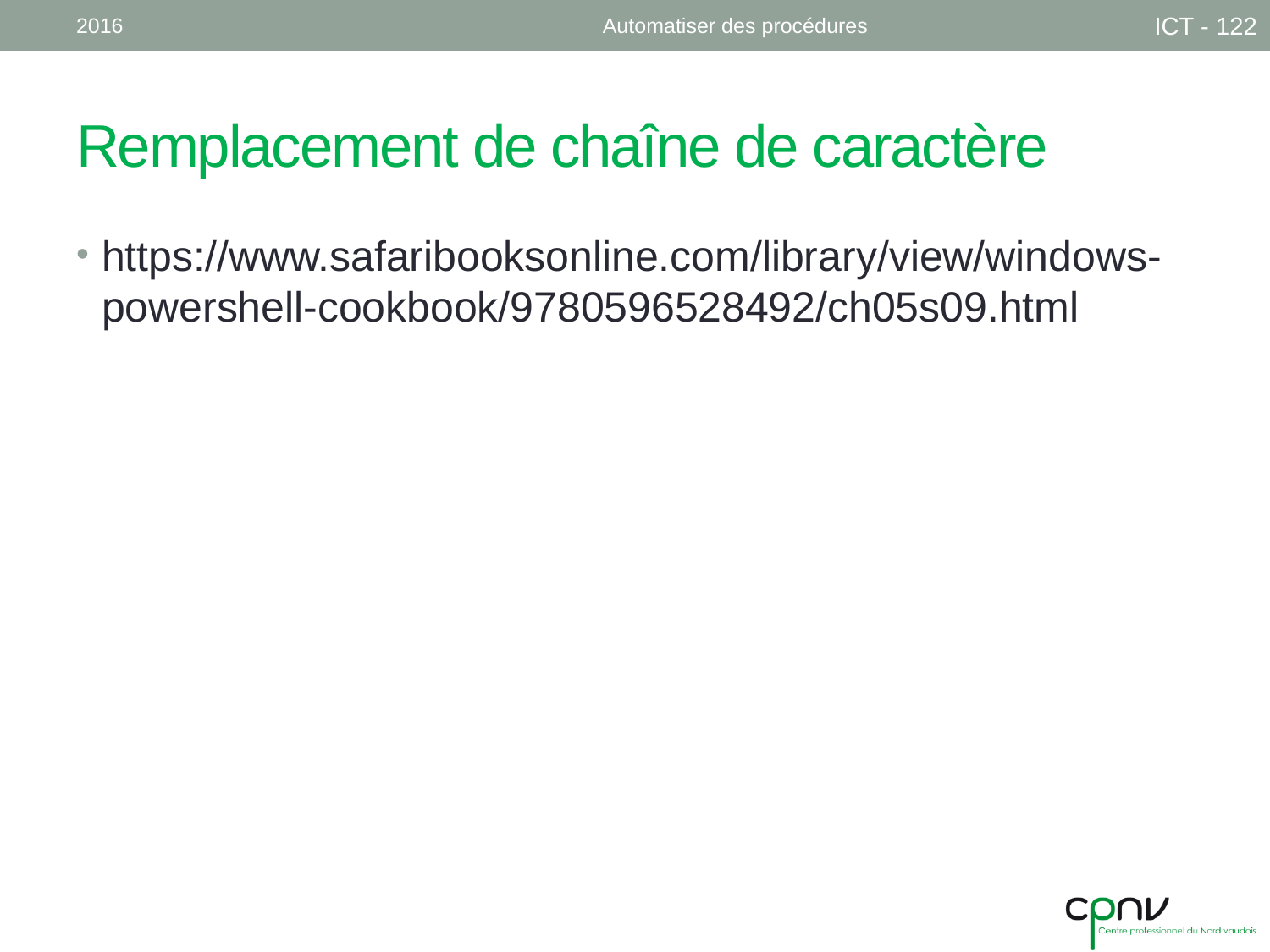

2016
Automatiser des procédures
ICT - 122
# Remplacement de chaîne de caractère
https://www.safaribooksonline.com/library/view/windows-powershell-cookbook/9780596528492/ch05s09.html